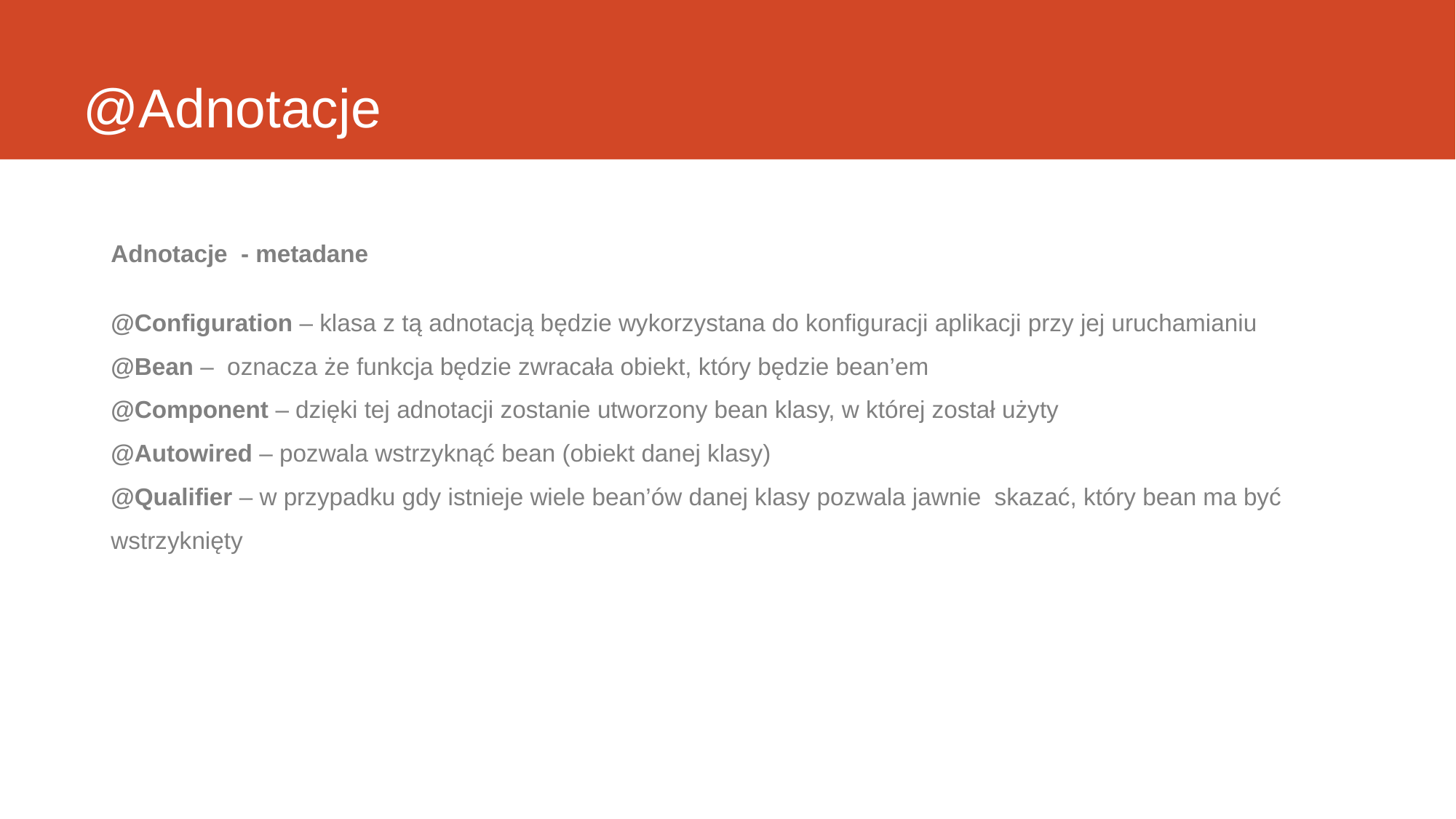

# @Adnotacje
Adnotacje  - metadane
@Configuration – klasa z tą adnotacją będzie wykorzystana do konfiguracji aplikacji przy jej uruchamianiu
@Bean –  oznacza że funkcja będzie zwracała obiekt, który będzie bean’em
@Component – dzięki tej adnotacji zostanie utworzony bean klasy, w której został użyty
@Autowired – pozwala wstrzyknąć bean (obiekt danej klasy)
@Qualifier – w przypadku gdy istnieje wiele bean’ów danej klasy pozwala jawnie  skazać, który bean ma być wstrzyknięty